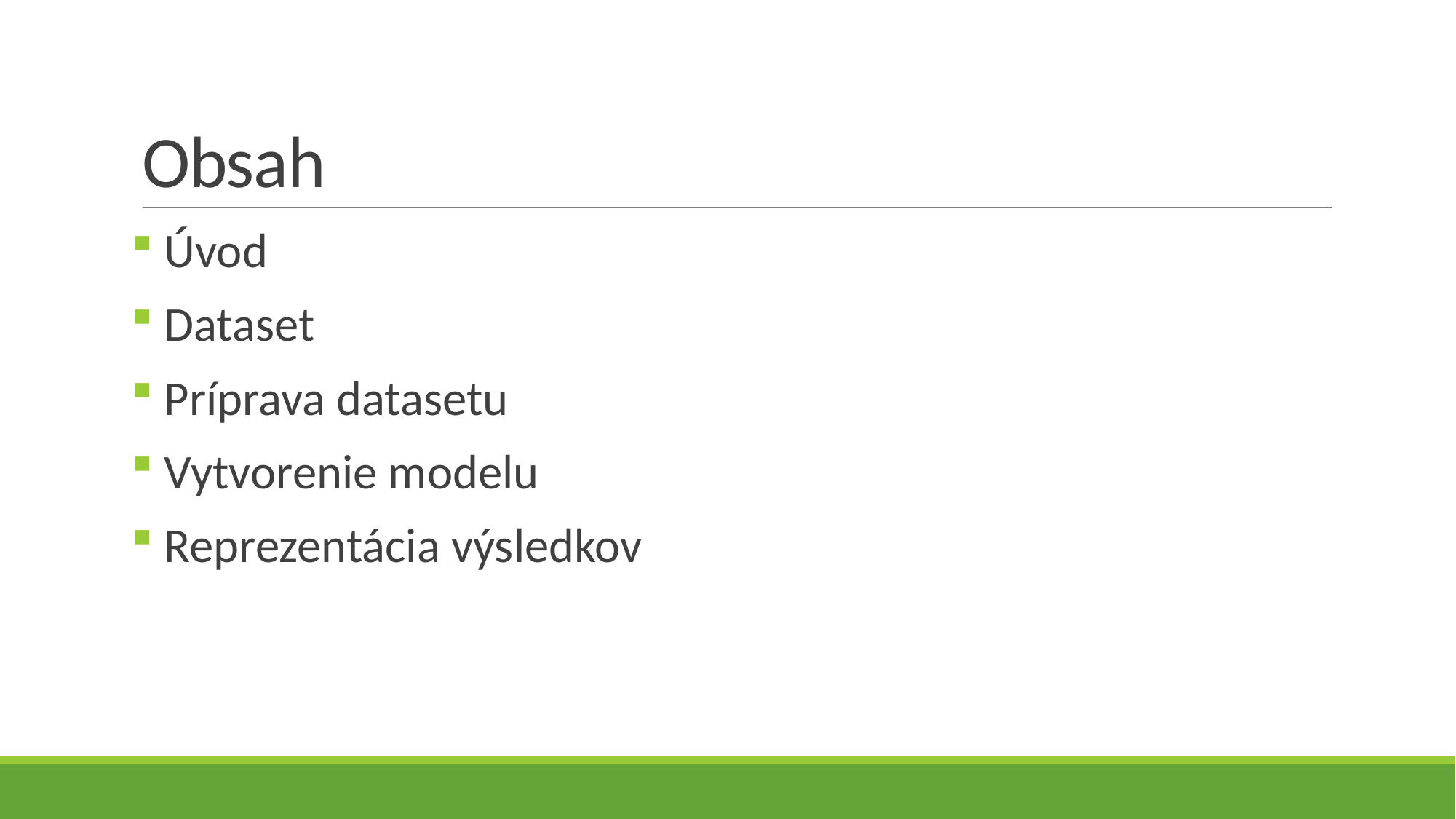

# Obsah
 Úvod
 Dataset
 Príprava datasetu
 Vytvorenie modelu
 Reprezentácia výsledkov